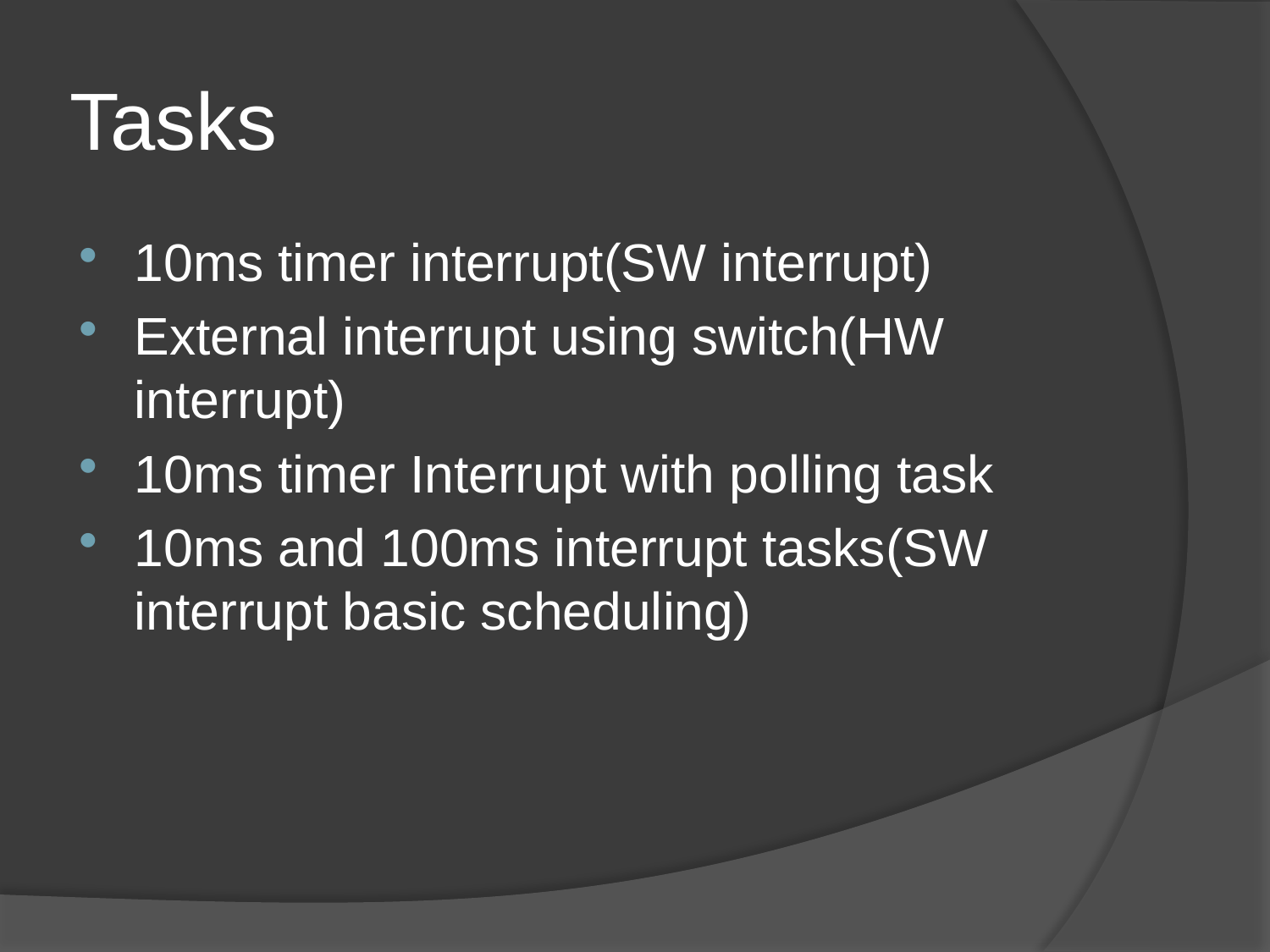

# Tasks
10ms timer interrupt(SW interrupt)
External interrupt using switch(HW interrupt)
10ms timer Interrupt with polling task
10ms and 100ms interrupt tasks(SW interrupt basic scheduling)